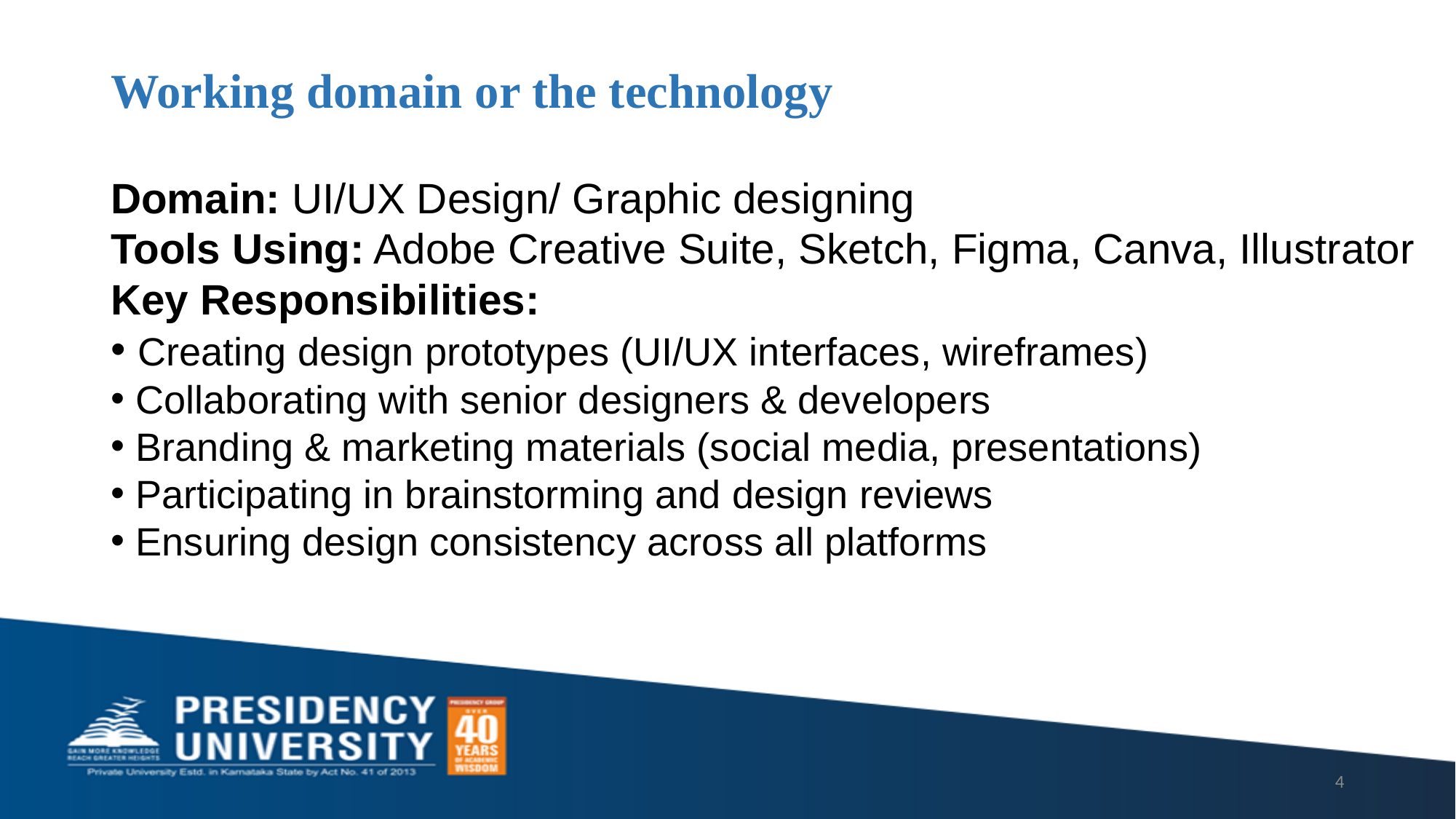

# Working domain or the technology
Domain: UI/UX Design/ Graphic designing
Tools Using: Adobe Creative Suite, Sketch, Figma, Canva, Illustrator
Key Responsibilities:
 Creating design prototypes (UI/UX interfaces, wireframes)
 Collaborating with senior designers & developers
 Branding & marketing materials (social media, presentations)
 Participating in brainstorming and design reviews
 Ensuring design consistency across all platforms

4